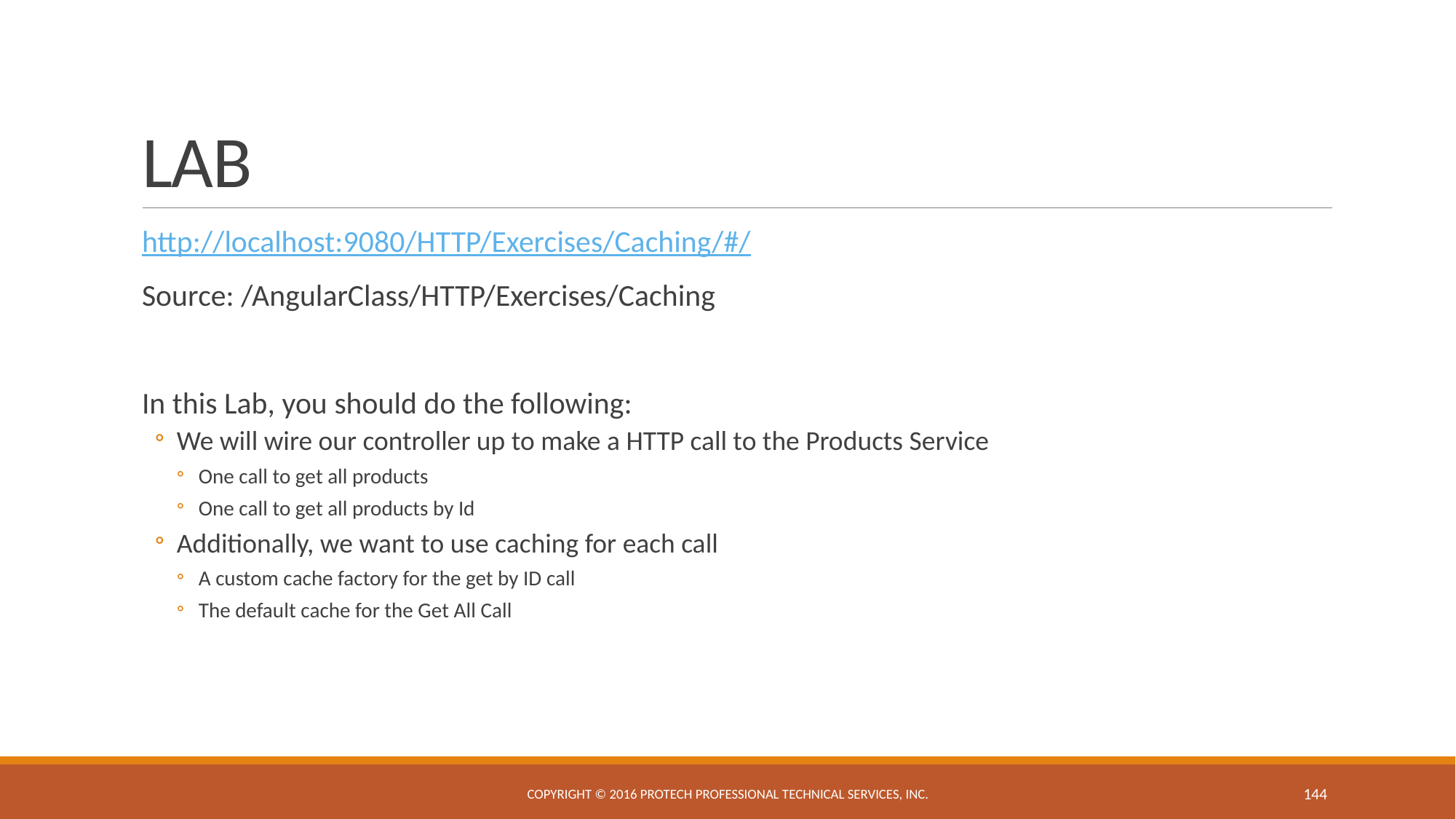

# LAB
http://localhost:9080/HTTP/Exercises/Caching/#/
Source: /AngularClass/HTTP/Exercises/Caching

In this Lab, you should do the following:
We will wire our controller up to make a HTTP call to the Products Service
One call to get all products
One call to get all products by Id
Additionally, we want to use caching for each call
A custom cache factory for the get by ID call
The default cache for the Get All Call

Copyright © 2016 ProTech Professional Technical Services, Inc.
144